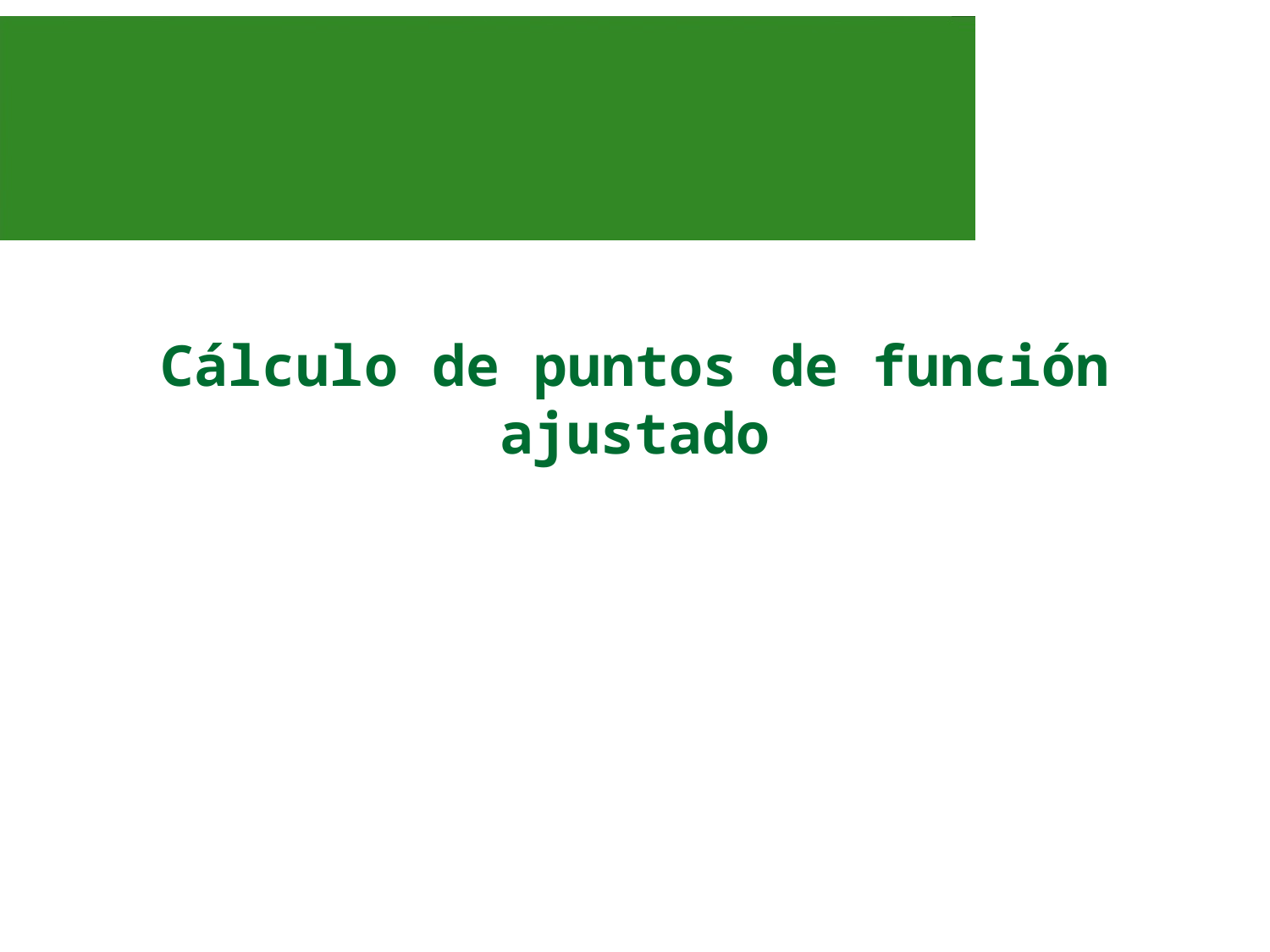

# Cálculo de puntos de función ajustado